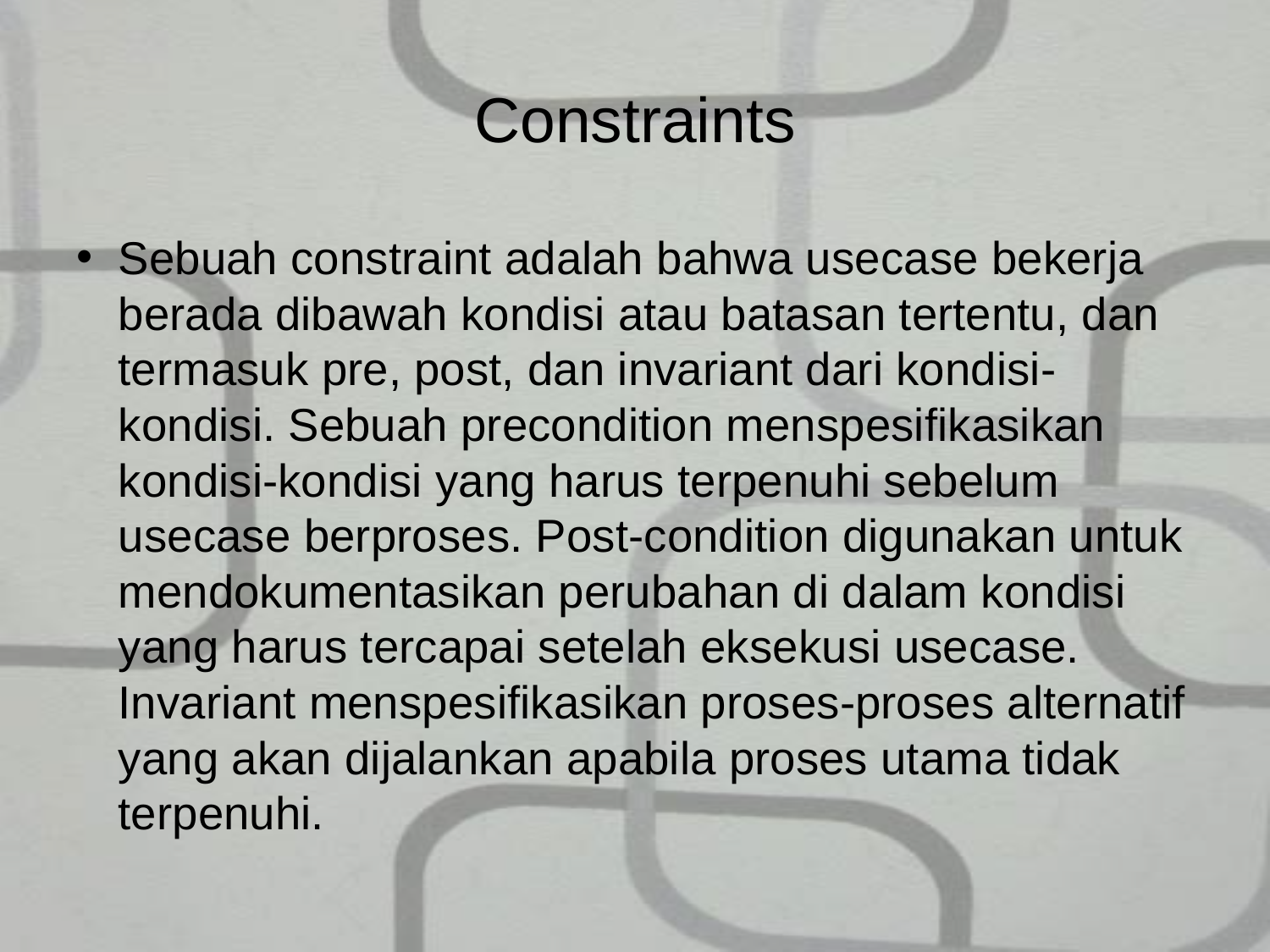

# Constraints
Sebuah constraint adalah bahwa usecase bekerja berada dibawah kondisi atau batasan tertentu, dan termasuk pre, post, dan invariant dari kondisi-kondisi. Sebuah precondition menspesifikasikan kondisi-kondisi yang harus terpenuhi sebelum usecase berproses. Post-condition digunakan untuk mendokumentasikan perubahan di dalam kondisi yang harus tercapai setelah eksekusi usecase. Invariant menspesifikasikan proses-proses alternatif yang akan dijalankan apabila proses utama tidak terpenuhi.